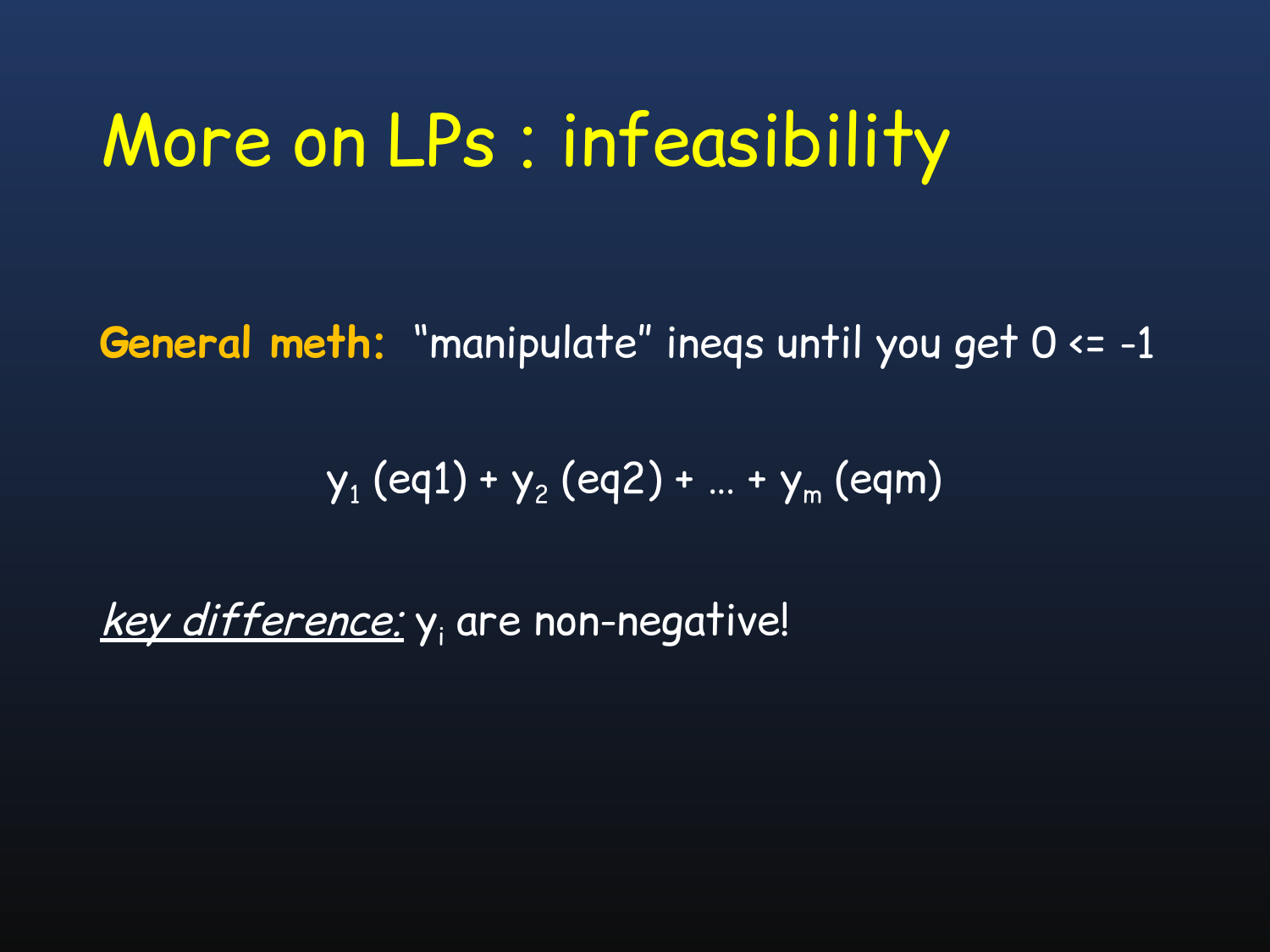

# More on LPs : infeasibility
General meth:  “manipulate” ineqs until you get 0 <= -1

y1 (eq1) + y2 (eq2) + … + ym (eqm)

key difference: yi are non-negative!